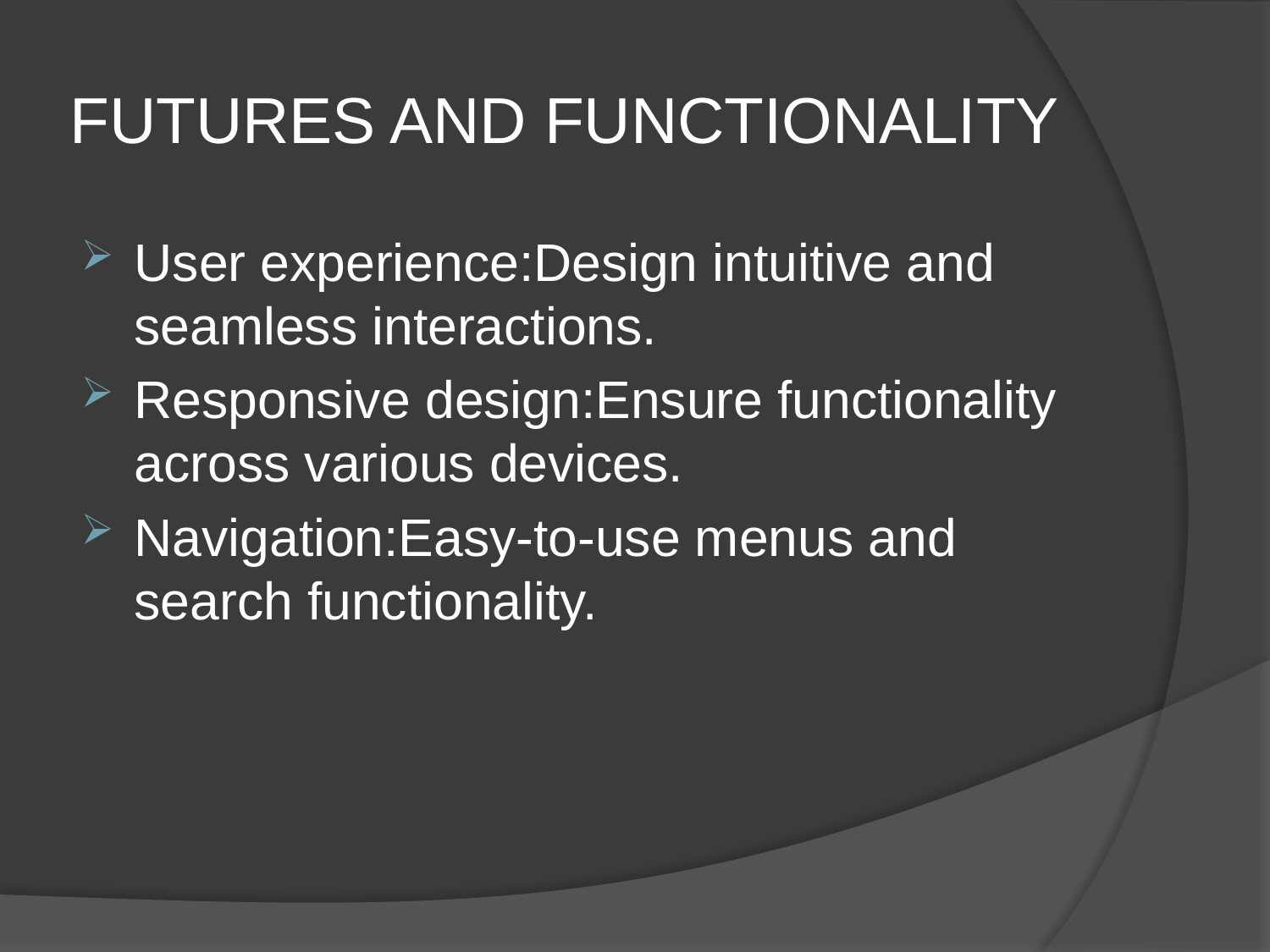

# FUTURES AND FUNCTIONALITY
User experience:Design intuitive and seamless interactions.
Responsive design:Ensure functionality across various devices.
Navigation:Easy-to-use menus and search functionality.